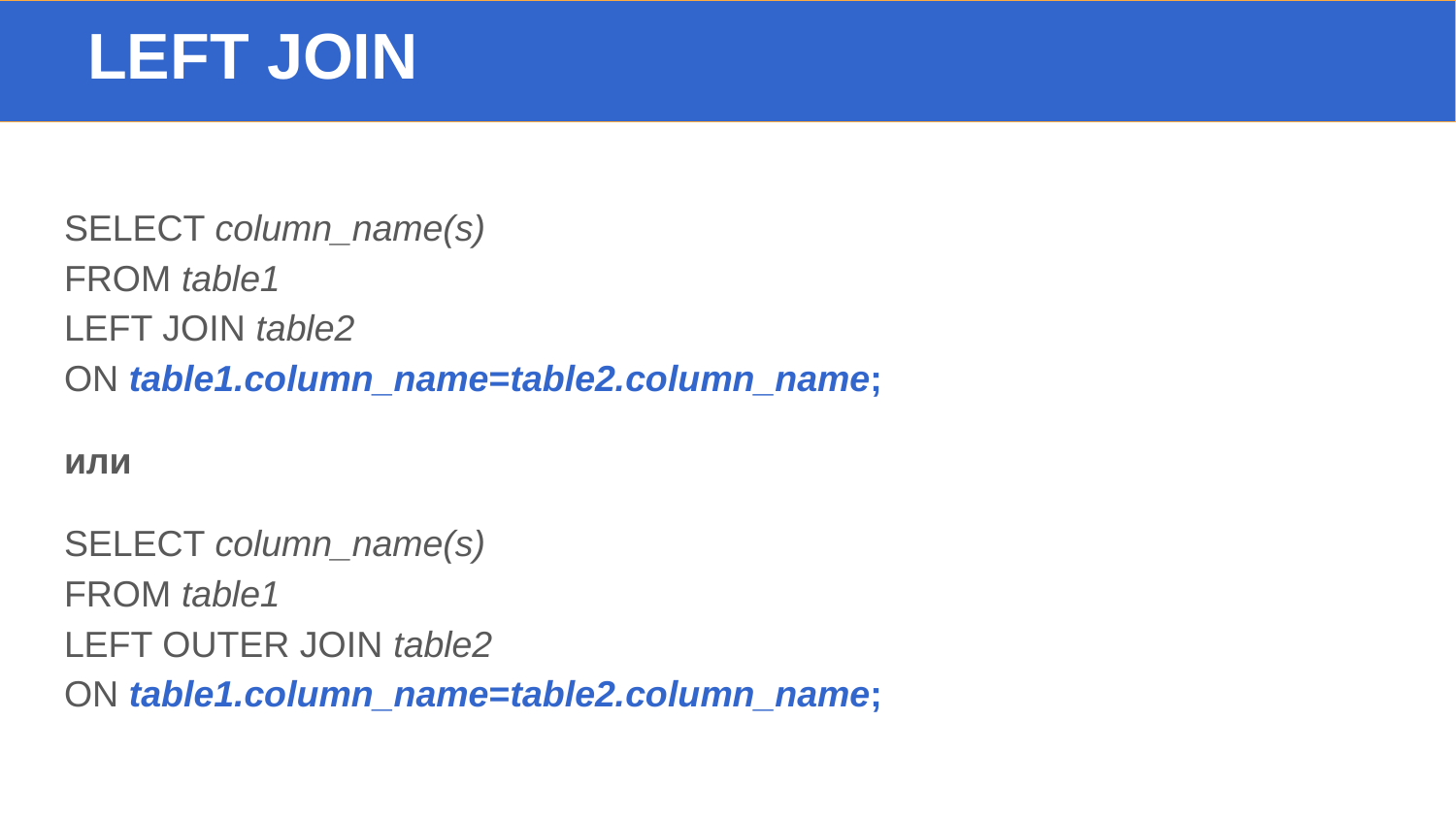

LEFT JOIN
SELECT column_name(s)
FROM table1
LEFT JOIN table2
ON table1.column_name=table2.column_name;
или
SELECT column_name(s)
FROM table1
LEFT OUTER JOIN table2
ON table1.column_name=table2.column_name;